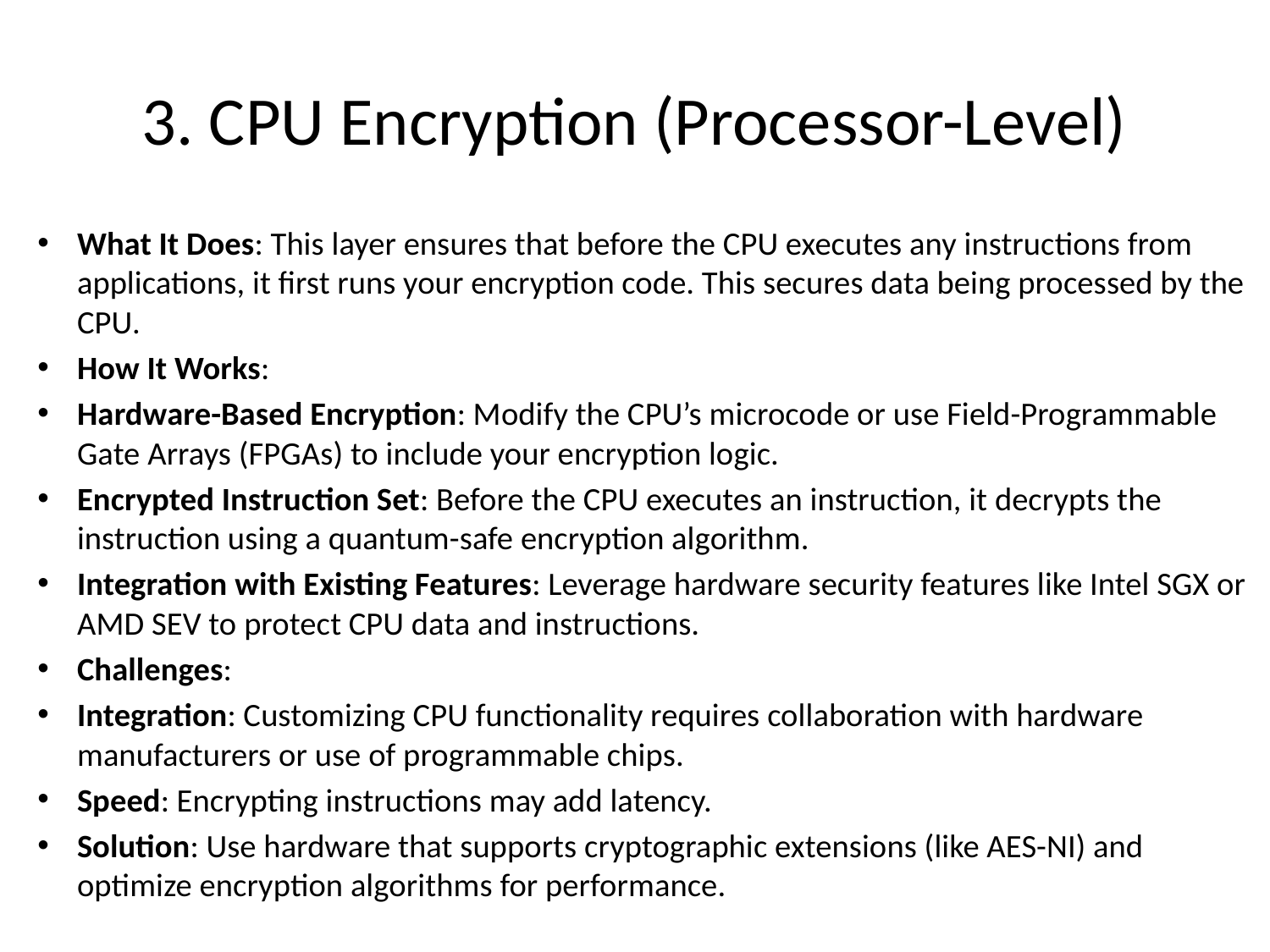

# 3. CPU Encryption (Processor-Level)
What It Does: This layer ensures that before the CPU executes any instructions from applications, it first runs your encryption code. This secures data being processed by the CPU.
How It Works:
Hardware-Based Encryption: Modify the CPU’s microcode or use Field-Programmable Gate Arrays (FPGAs) to include your encryption logic.
Encrypted Instruction Set: Before the CPU executes an instruction, it decrypts the instruction using a quantum-safe encryption algorithm.
Integration with Existing Features: Leverage hardware security features like Intel SGX or AMD SEV to protect CPU data and instructions.
Challenges:
Integration: Customizing CPU functionality requires collaboration with hardware manufacturers or use of programmable chips.
Speed: Encrypting instructions may add latency.
Solution: Use hardware that supports cryptographic extensions (like AES-NI) and optimize encryption algorithms for performance.